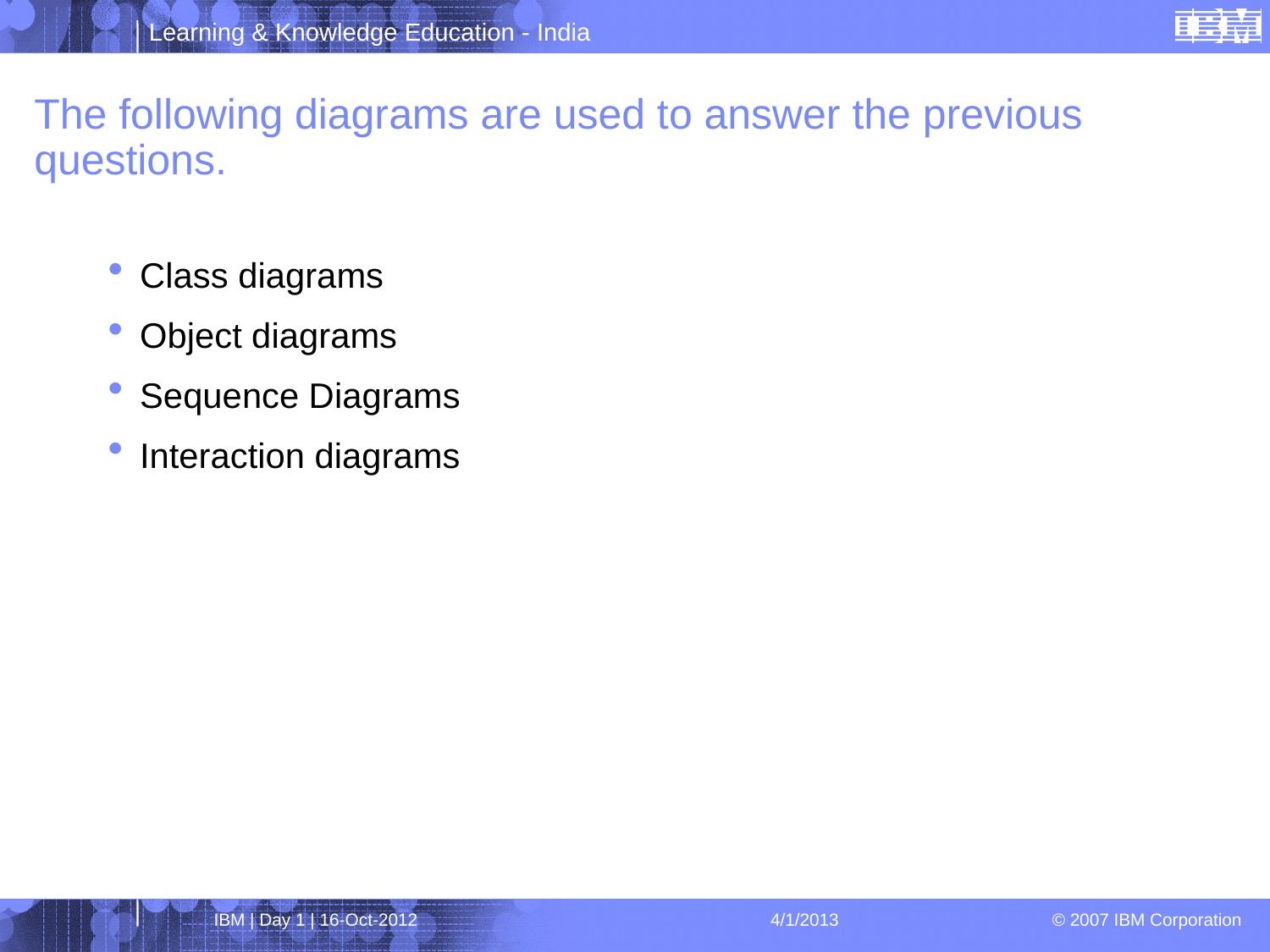

# The following diagrams are used to answer the previous questions.
Class diagrams
Object diagrams
Sequence Diagrams
Interaction diagrams

IBM | Day 1 | 16-Oct-2012
4/1/2013